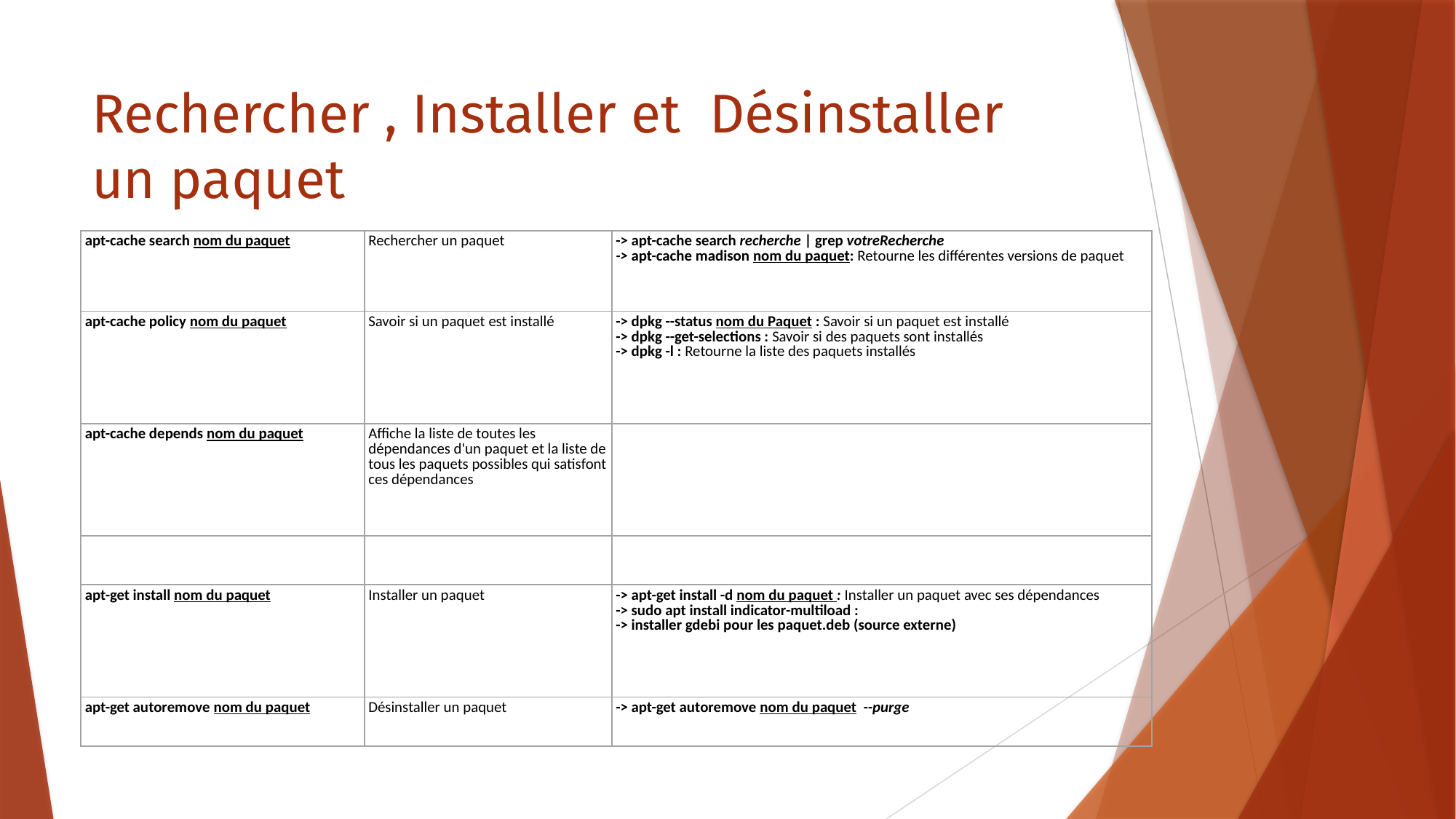

# Rechercher , Installer et  Désinstaller un paquet
| apt-cache search nom du paquet | Rechercher un paquet | -> apt-cache search recherche | grep votreRecherche -> apt-cache madison nom du paquet: Retourne les différentes versions de paquet |
| --- | --- | --- |
| apt-cache policy nom du paquet | Savoir si un paquet est installé | -> dpkg --status nom du Paquet : Savoir si un paquet est installé -> dpkg --get-selections : Savoir si des paquets sont installés -> dpkg -l : Retourne la liste des paquets installés |
| apt-cache depends nom du paquet | Affiche la liste de toutes les dépendances d'un paquet et la liste de tous les paquets possibles qui satisfont ces dépendances |  |
|  |  |  |
| apt-get install nom du paquet | Installer un paquet | -> apt-get install -d nom du paquet : Installer un paquet avec ses dépendances -> sudo apt install indicator-multiload : -> installer gdebi pour les paquet.deb (source externe) |
| apt-get autoremove nom du paquet | Désinstaller un paquet | -> apt-get autoremove nom du paquet --purge |